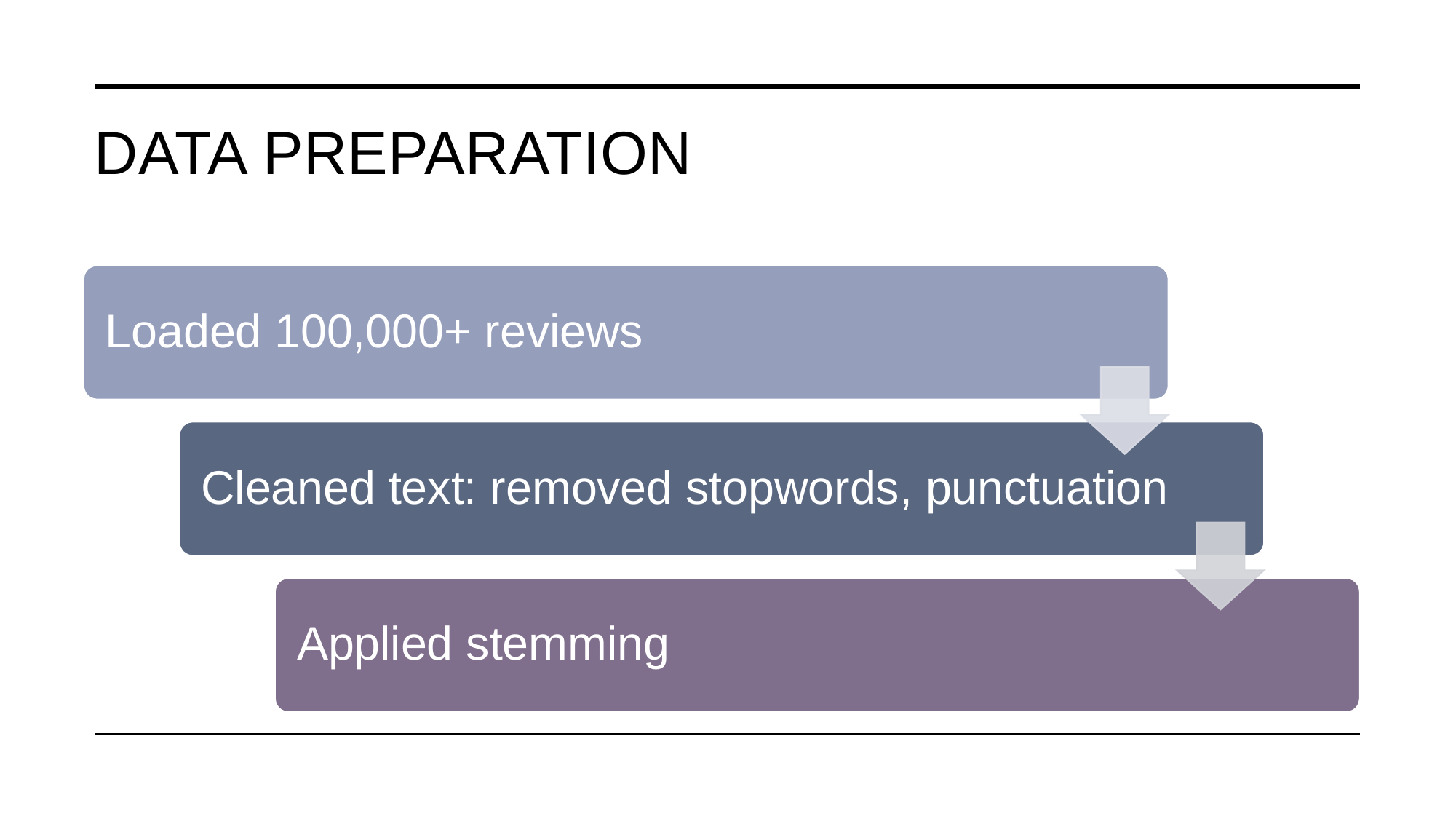

# Data Preparation
Loaded 100,000+ reviews
Cleaned text: removed stopwords, punctuation
Applied stemming